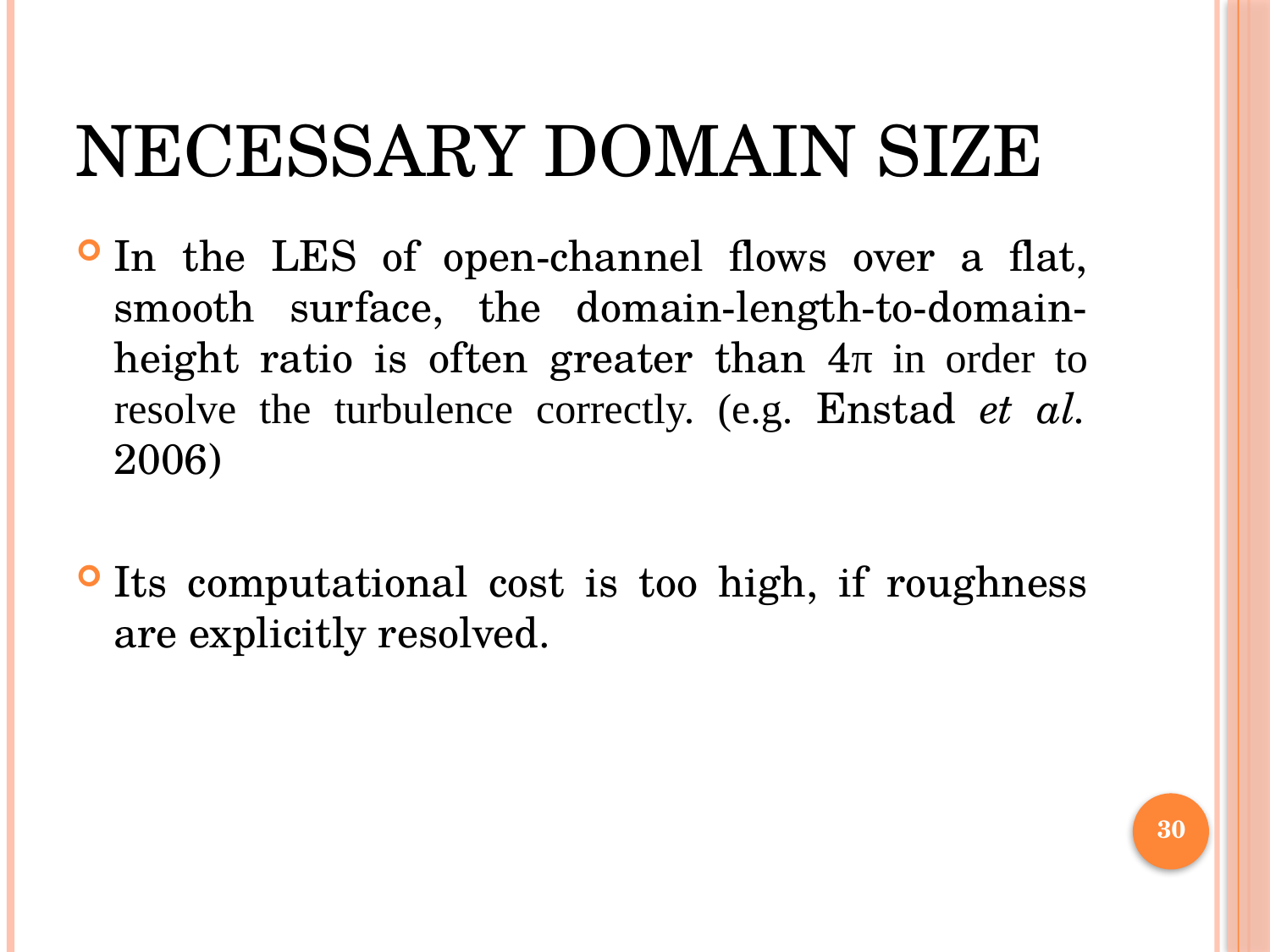

# Necessary domain size
In the LES of open-channel flows over a flat, smooth surface, the domain-length-to-domain-height ratio is often greater than 4π in order to resolve the turbulence correctly. (e.g. Enstad et al. 2006)

Its computational cost is too high, if roughness are explicitly resolved.
30